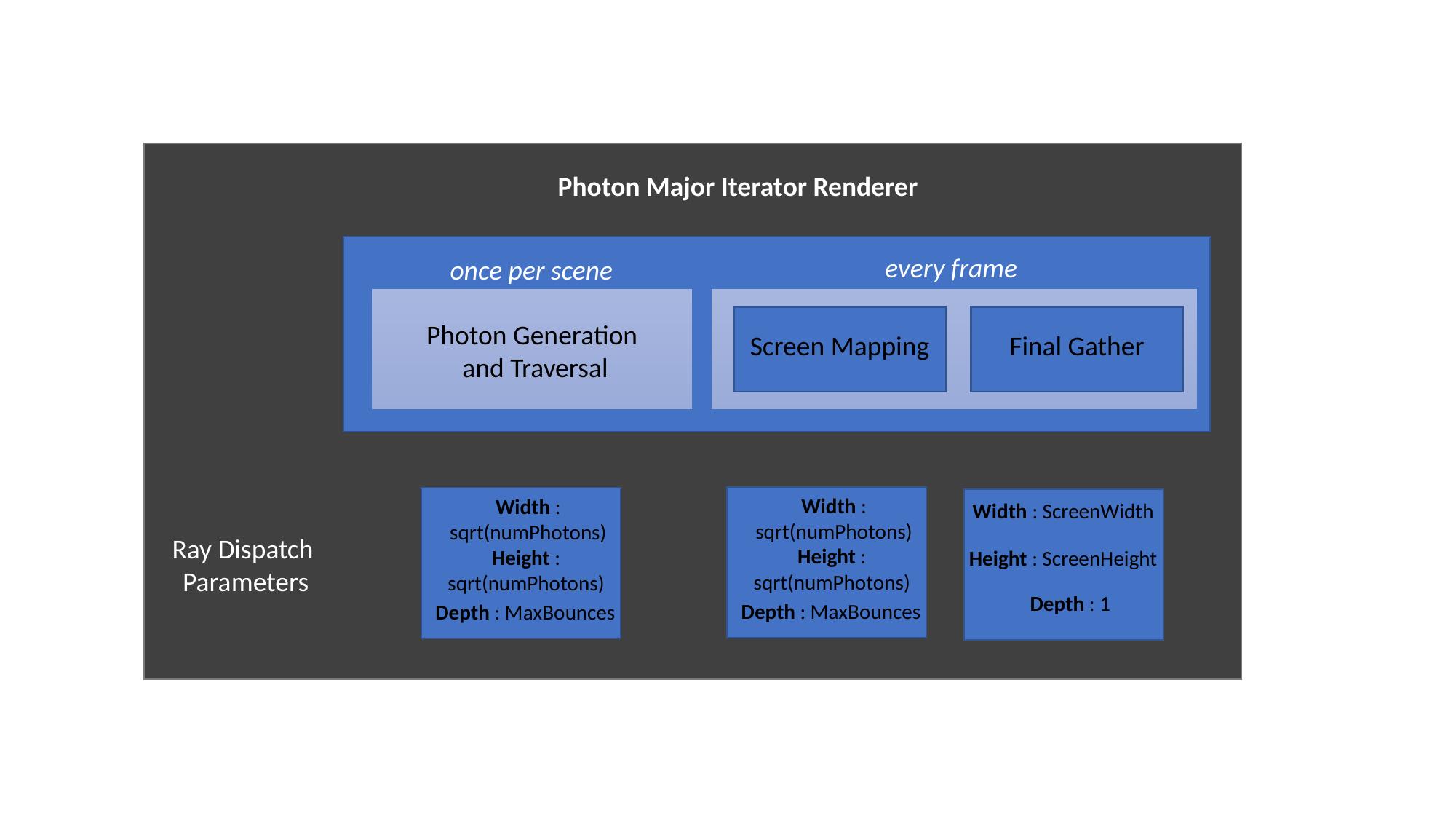

Photon Major Iterator Renderer

every frame
once per scene

Photon Generation
 and Traversal
Screen Mapping
Final Gather

Width : sqrt(numPhotons)
Height : sqrt(numPhotons)
Depth : MaxBounces

Width : sqrt(numPhotons)
Height : sqrt(numPhotons)
Depth : MaxBounces

Width : ScreenWidth
Height : ScreenHeight
Depth : 1
Ray Dispatch
 Parameters